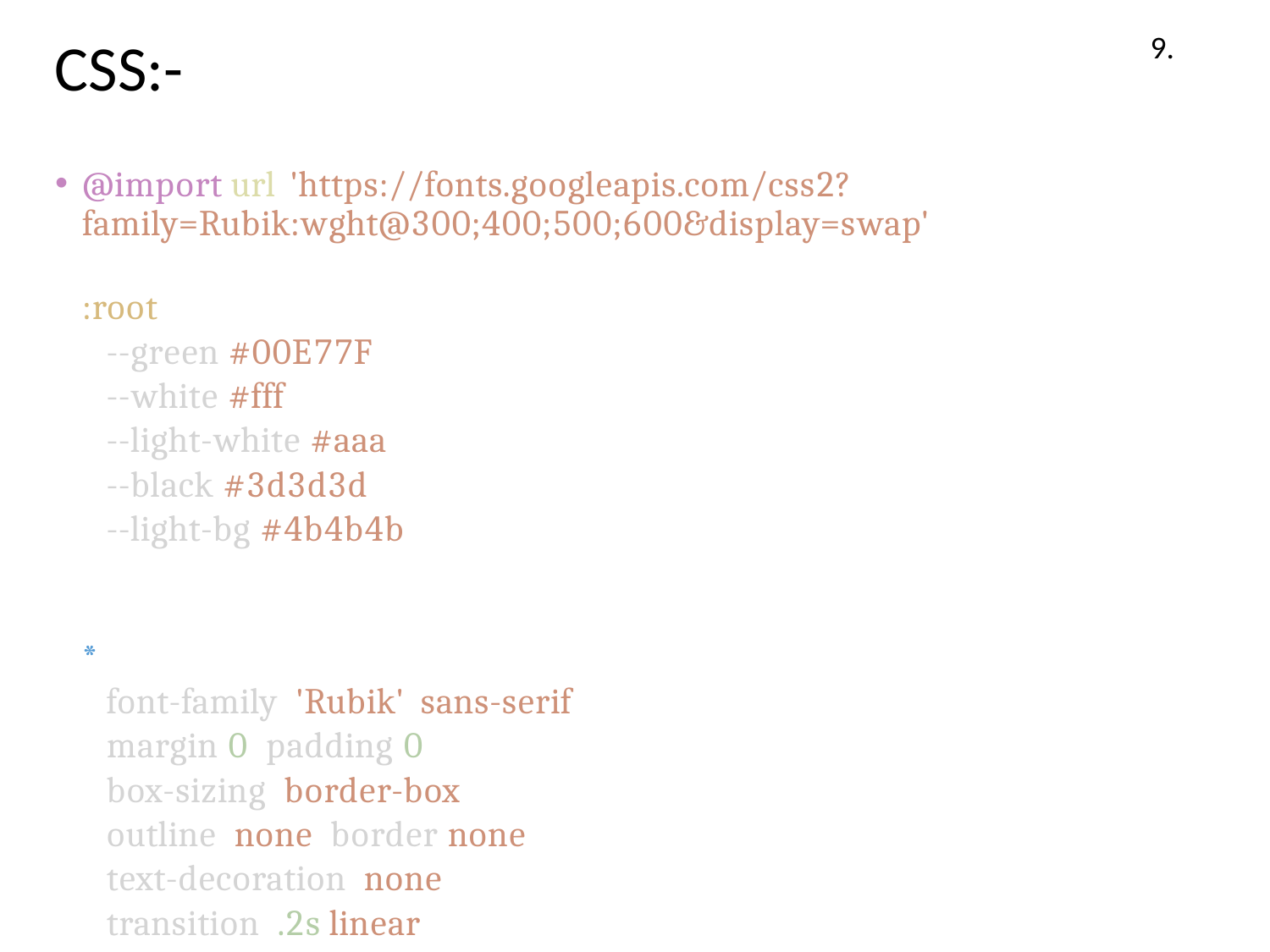

CSS:-
9.
@import url('https://fonts.googleapis.com/css2?family=Rubik:wght@300;400;500;600&display=swap');
:root{
   --green:#00E77F;
   --white:#fff;
   --light-white:#aaa;
   --black:#3d3d3d;
   --light-bg:#4b4b4b;
}
*{
   font-family: 'Rubik', sans-serif;
   margin:0; padding:0;
   box-sizing: border-box;
   outline: none; border:none;
   text-decoration: none;
   transition: .2s linear;
   text-transform: capitalize;
}